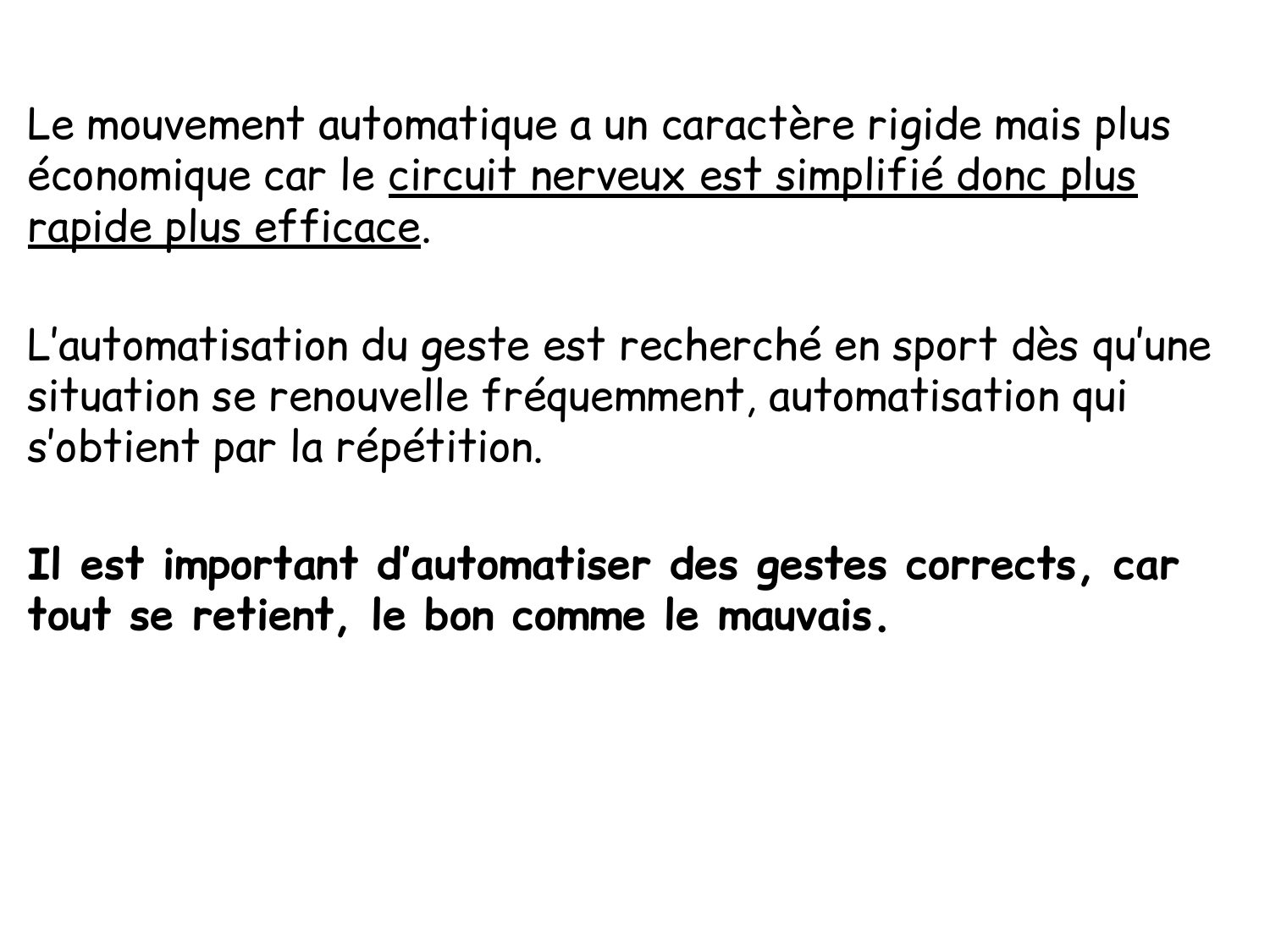

Le mouvement automatique a un caractère rigide mais plus économique car le circuit nerveux est simplifié donc plus rapide plus efficace.

L’automatisation du geste est recherché en sport dès qu’une situation se renouvelle fréquemment, automatisation qui s’obtient par la répétition.

Il est important d’automatiser des gestes corrects, car tout se retient, le bon comme le mauvais.